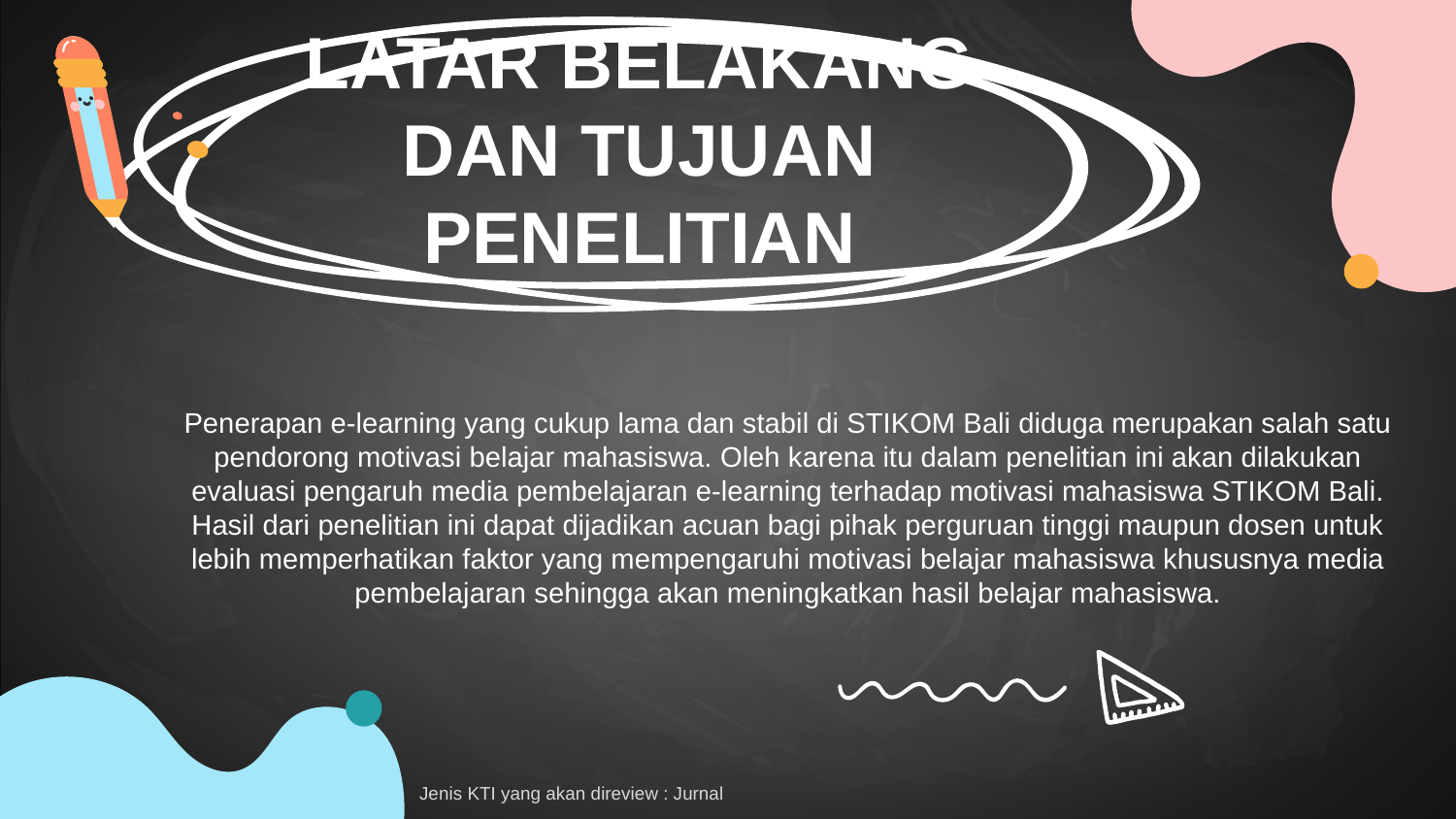

# LATAR BELAKANG DAN TUJUAN PENELITIAN

Penerapan e-learning yang cukup lama dan stabil di STIKOM Bali diduga merupakan salah satu pendorong motivasi belajar mahasiswa. Oleh karena itu dalam penelitian ini akan dilakukan evaluasi pengaruh media pembelajaran e-learning terhadap motivasi mahasiswa STIKOM Bali. Hasil dari penelitian ini dapat dijadikan acuan bagi pihak perguruan tinggi maupun dosen untuk lebih memperhatikan faktor yang mempengaruhi motivasi belajar mahasiswa khususnya media pembelajaran sehingga akan meningkatkan hasil belajar mahasiswa.

Jenis KTI yang akan direview : Jurnal